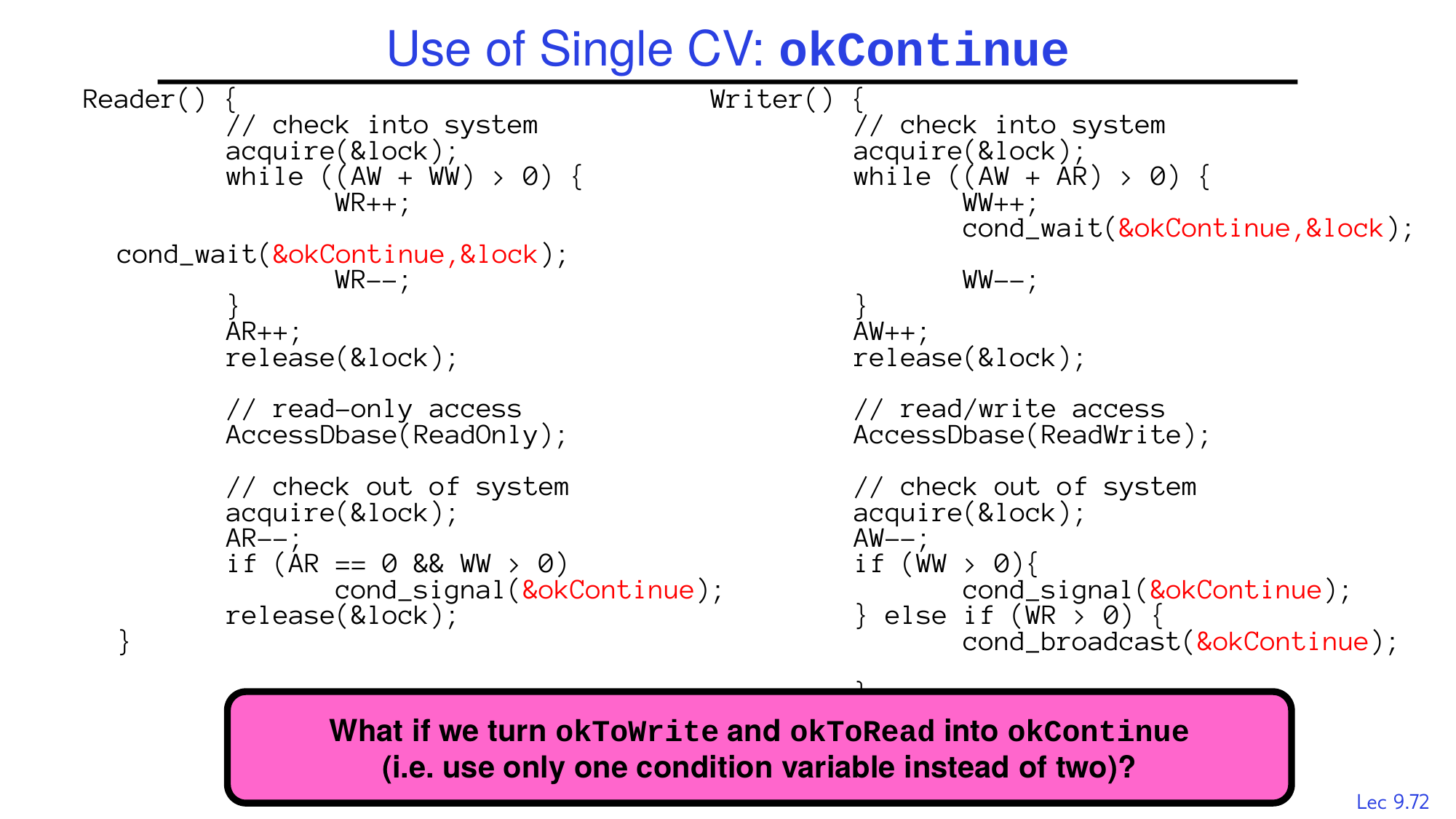

# Use of Single CV: okContinue
Reader() {
	// check into system
	acquire(&lock);
		while ((AW + WW) > 0) {
		WR++;
		cond_wait(&okContinue,&lock);
		WR--;
	}
		AR++;
	release(&lock);

		// read-only access
	AccessDbase(ReadOnly);

		// check out of system
	acquire(&lock);
	AR--;
	if (AR == 0 && WW > 0)
		cond_signal(&okContinue);
	release(&lock);
}

Writer() {
	// check into system
	acquire(&lock);
		while ((AW + AR) > 0) {
		WW++;
		cond_wait(&okContinue,&lock);
		WW--;
	}
		AW++;
	release(&lock);

		// read/write access
	AccessDbase(ReadWrite);

		// check out of system
	acquire(&lock);
	AW--;
	if (WW > 0){
		cond_signal(&okContinue);
	} else if (WR > 0) {
		cond_broadcast(&okContinue);
	}
	release(&lock);
}

What if we turn okToWrite and okToRead into okContinue
(i.e. use only one condition variable instead of two)?